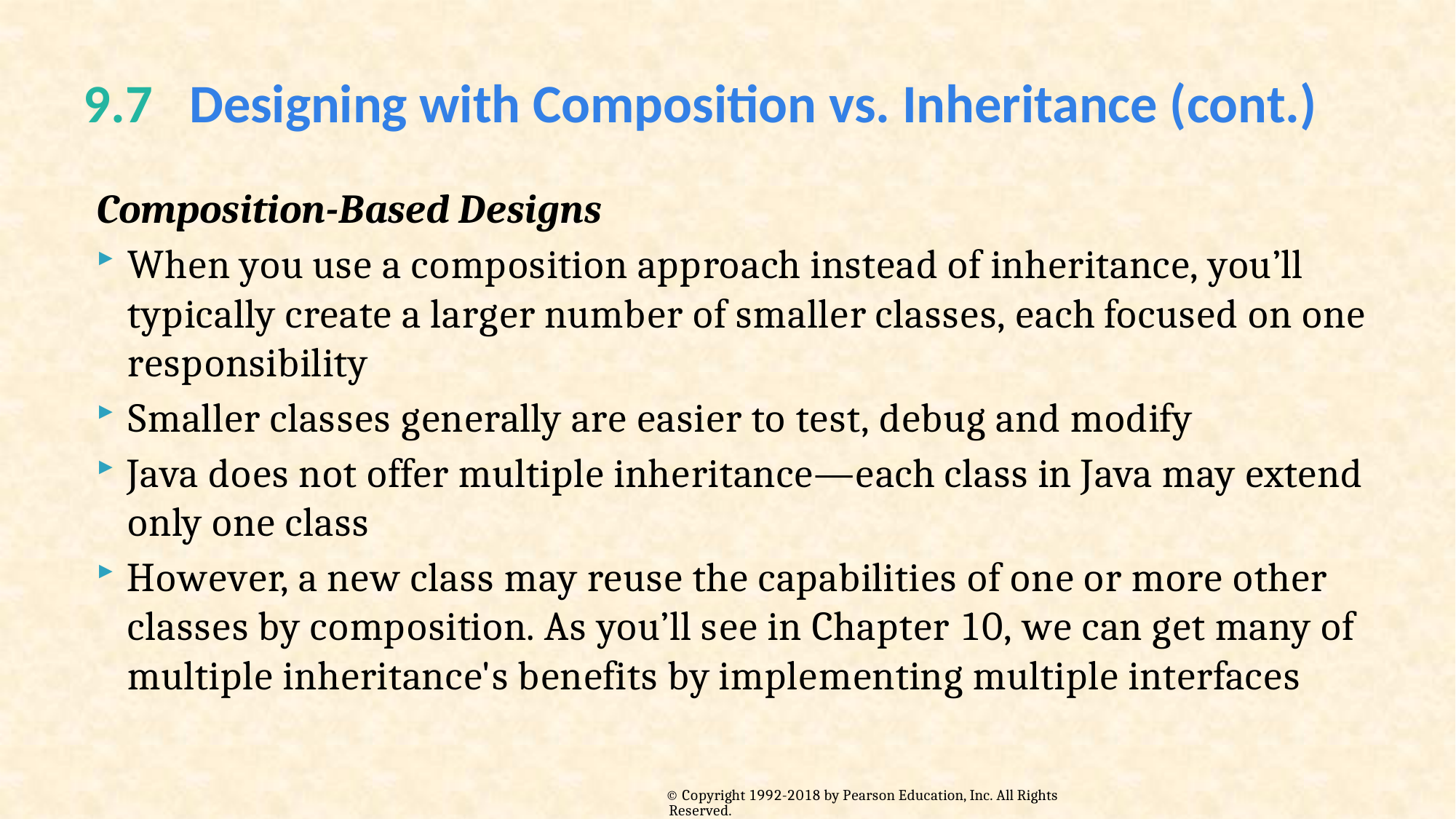

# 9.7   Designing with Composition vs. Inheritance (cont.)
Composition-Based Designs
When you use a composition approach instead of inheritance, you’ll typically create a larger number of smaller classes, each focused on one responsibility
Smaller classes generally are easier to test, debug and modify
Java does not offer multiple inheritance—each class in Java may extend only one class
However, a new class may reuse the capabilities of one or more other classes by composition. As you’ll see in Chapter 10, we can get many of multiple inheritance's benefits by implementing multiple interfaces

© Copyright 1992-2018 by Pearson Education, Inc. All Rights Reserved.